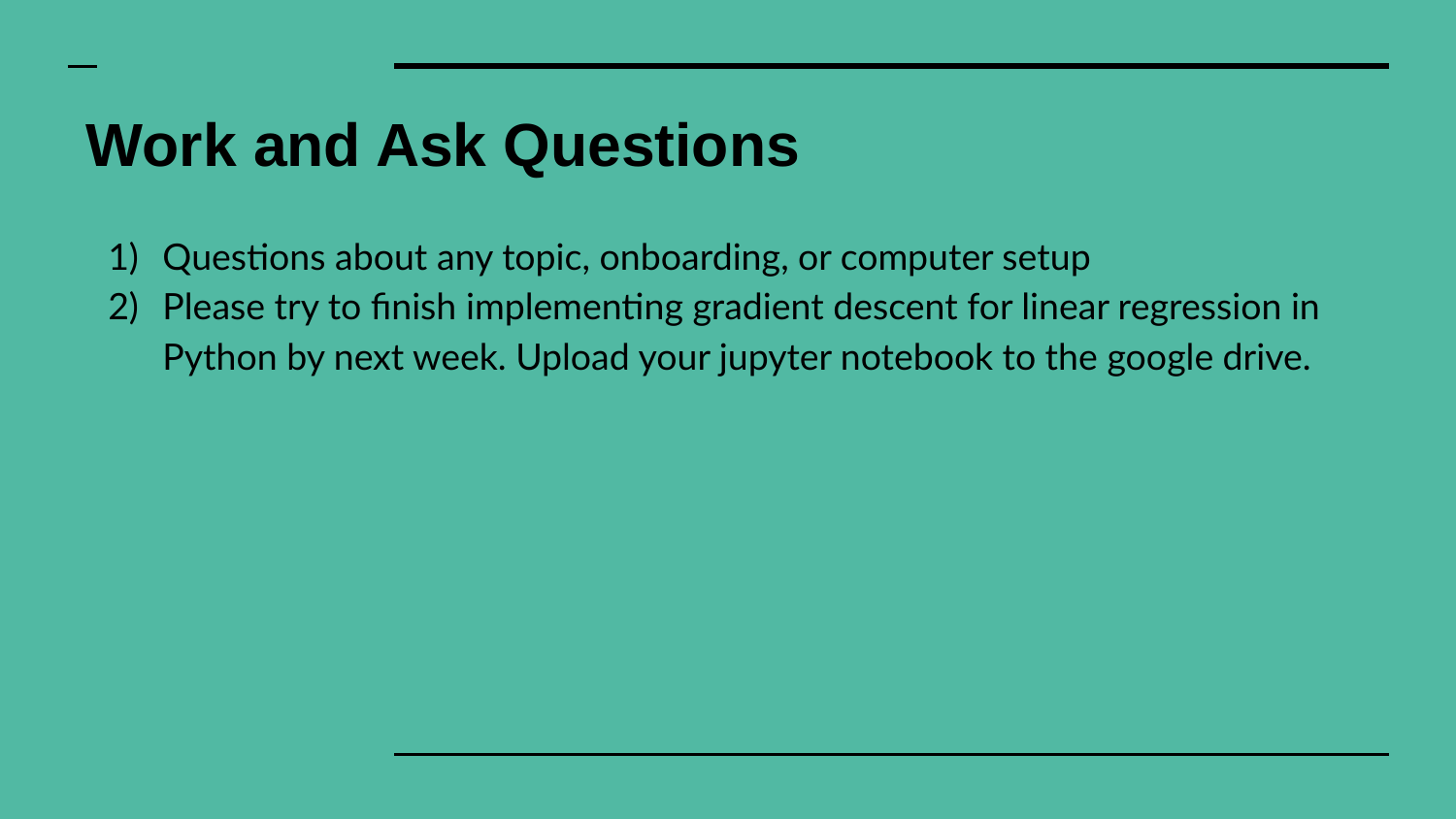

# Work and Ask Questions
Questions about any topic, onboarding, or computer setup
Please try to finish implementing gradient descent for linear regression in Python by next week. Upload your jupyter notebook to the google drive.